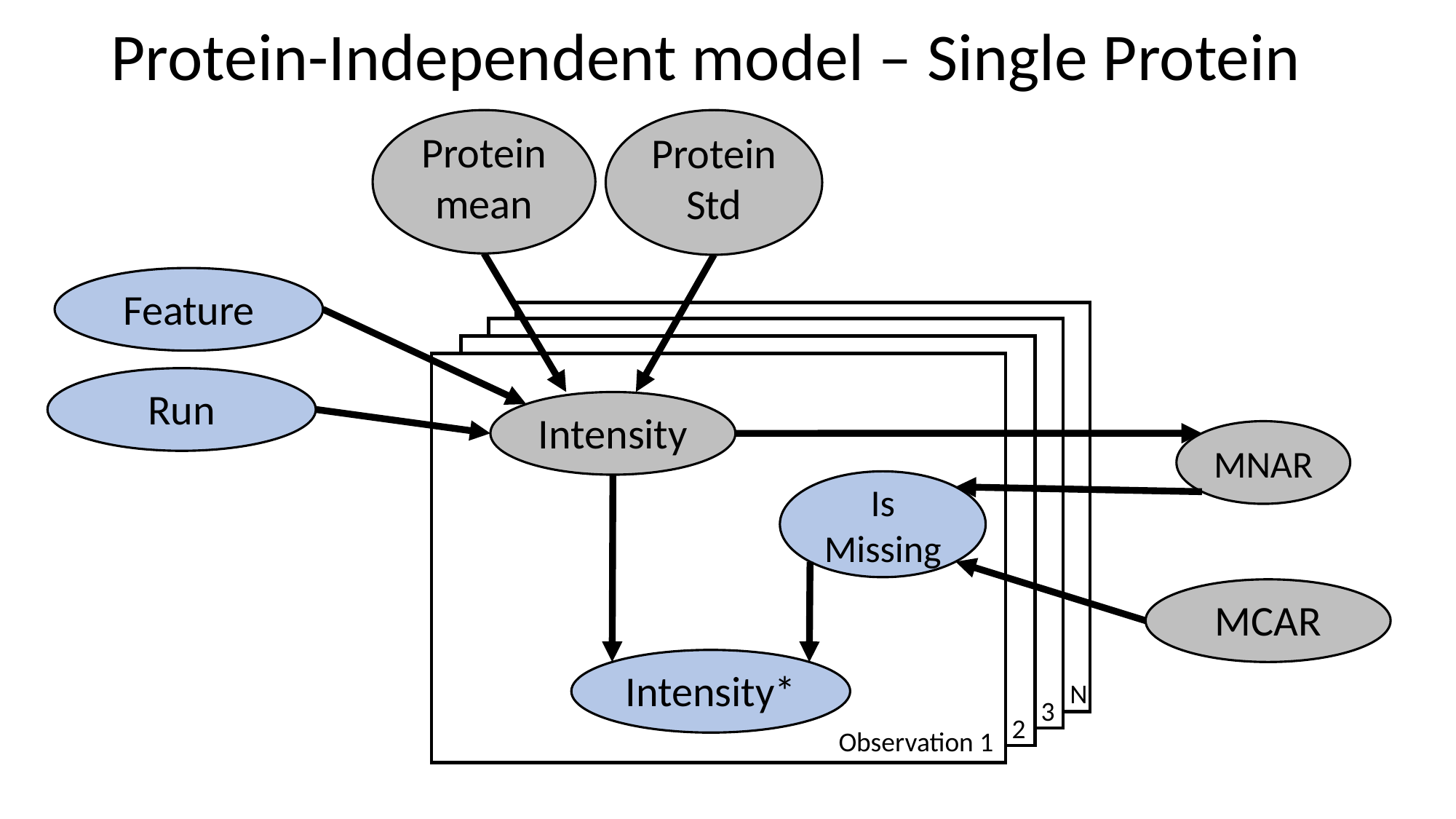

# Protein-Independent model – Single Protein
Protein Std
Protein mean
Feature
0

Run
Intensity
MNAR
Is Missing
MCAR
Intensity*
N
3
2
Observation 1